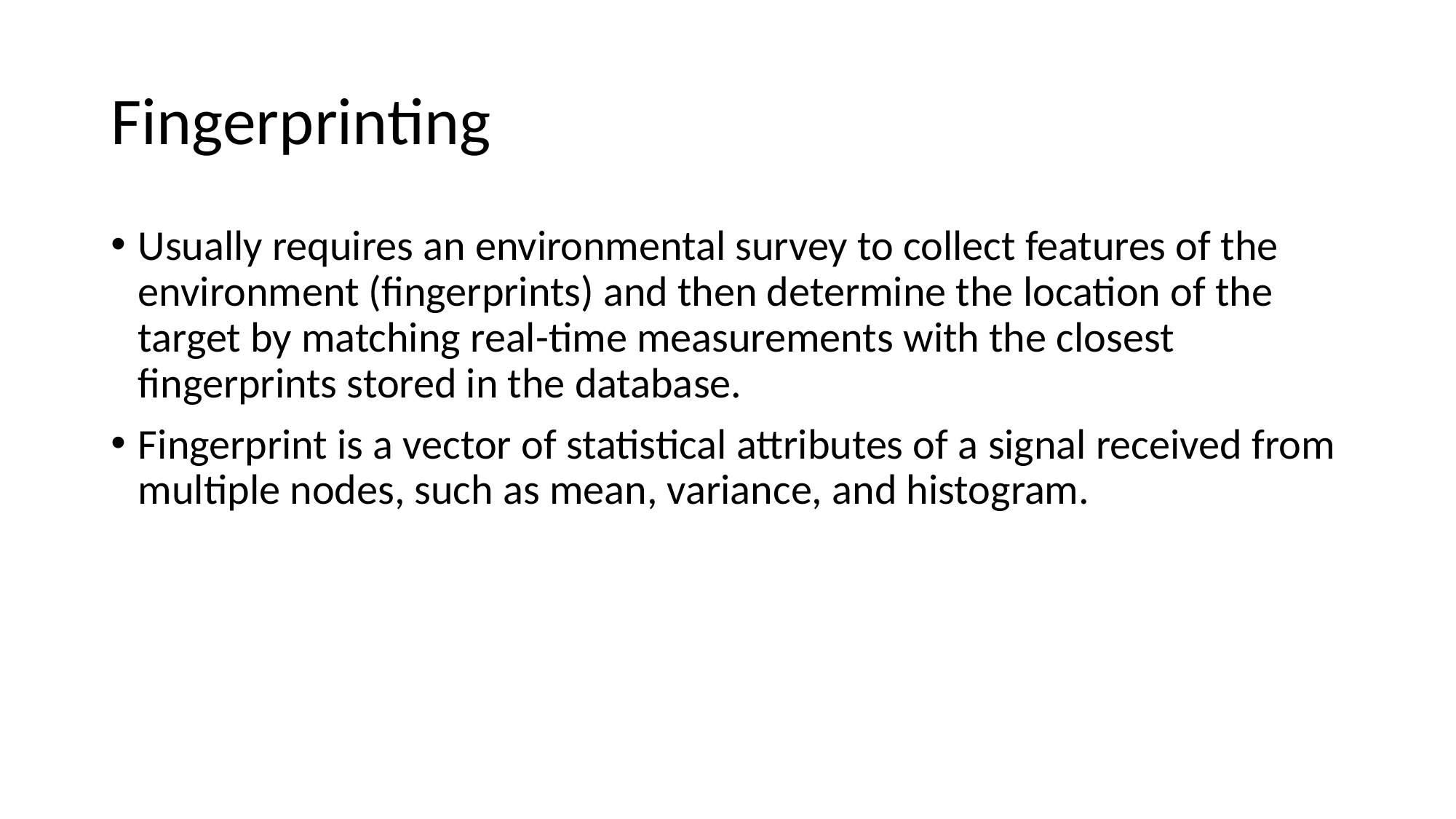

# Fingerprinting
Usually requires an environmental survey to collect features of the environment (fingerprints) and then determine the location of the target by matching real-time measurements with the closest fingerprints stored in the database.
Fingerprint is a vector of statistical attributes of a signal received from multiple nodes, such as mean, variance, and histogram.